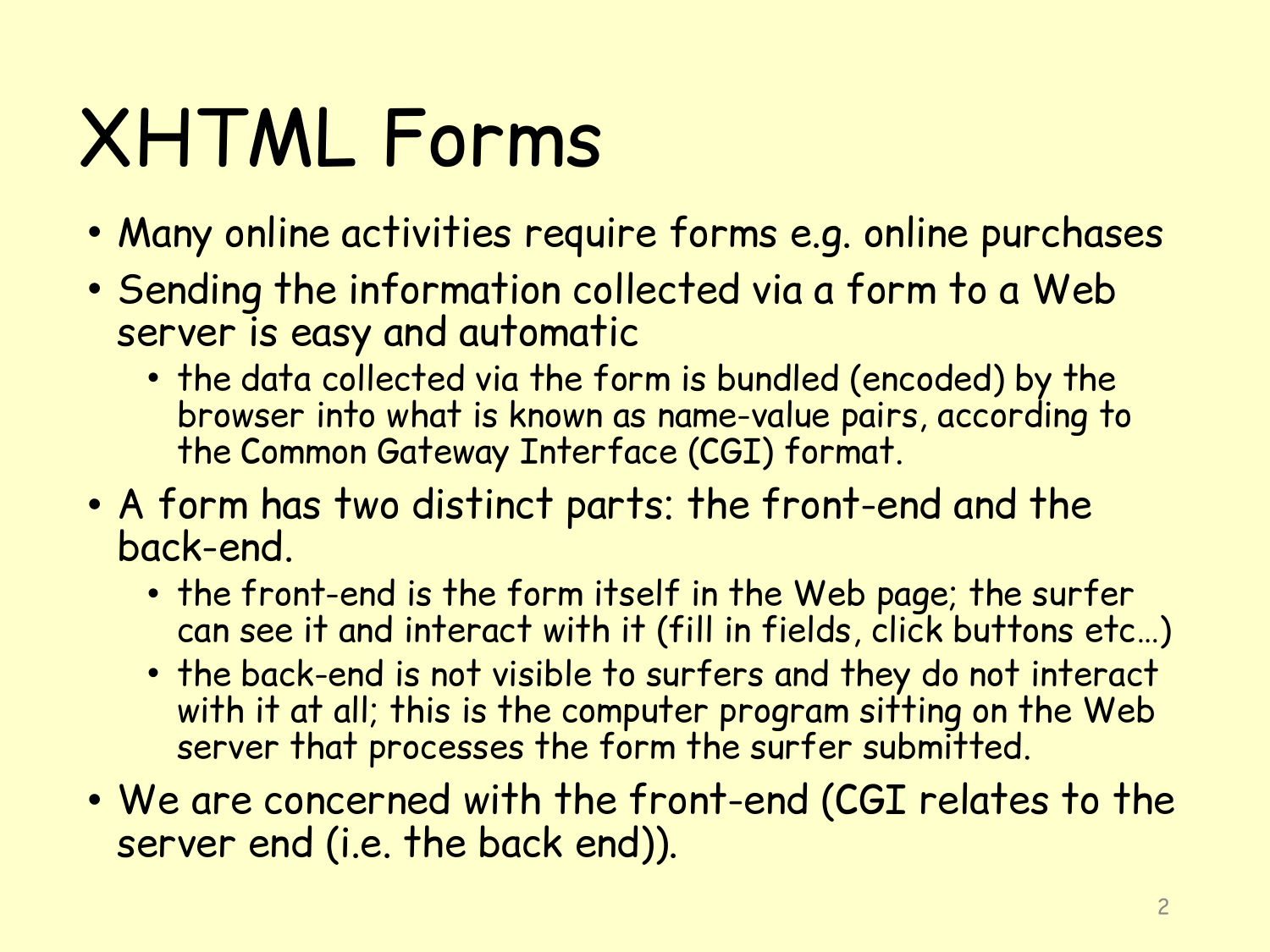

# XHTML Forms
Many online activities require forms e.g. online purchases
Sending the information collected via a form to a Web server is easy and automatic
the data collected via the form is bundled (encoded) by the browser into what is known as name-value pairs, according to the Common Gateway Interface (CGI) format.
A form has two distinct parts: the front-end and the back-end.
the front-end is the form itself in the Web page; the surfer can see it and interact with it (fill in fields, click buttons etc…)
the back-end is not visible to surfers and they do not interact with it at all; this is the computer program sitting on the Web server that processes the form the surfer submitted.
We are concerned with the front-end (CGI relates to the server end (i.e. the back end)).

2